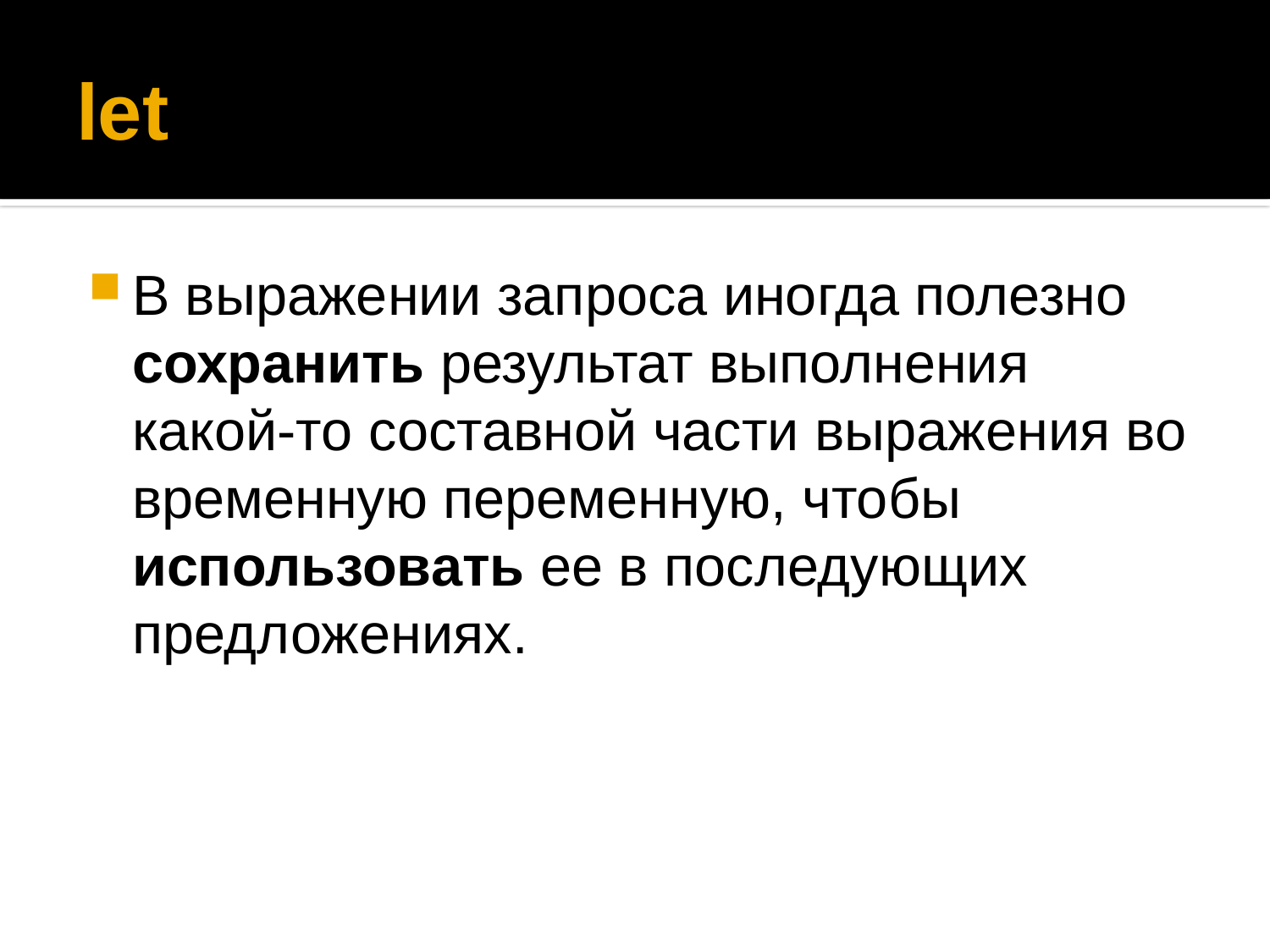

# let
В выражении запроса иногда полезно сохранить результат выполнения какой-то составной части выражения во временную переменную, чтобы использовать ее в последующих предложениях.